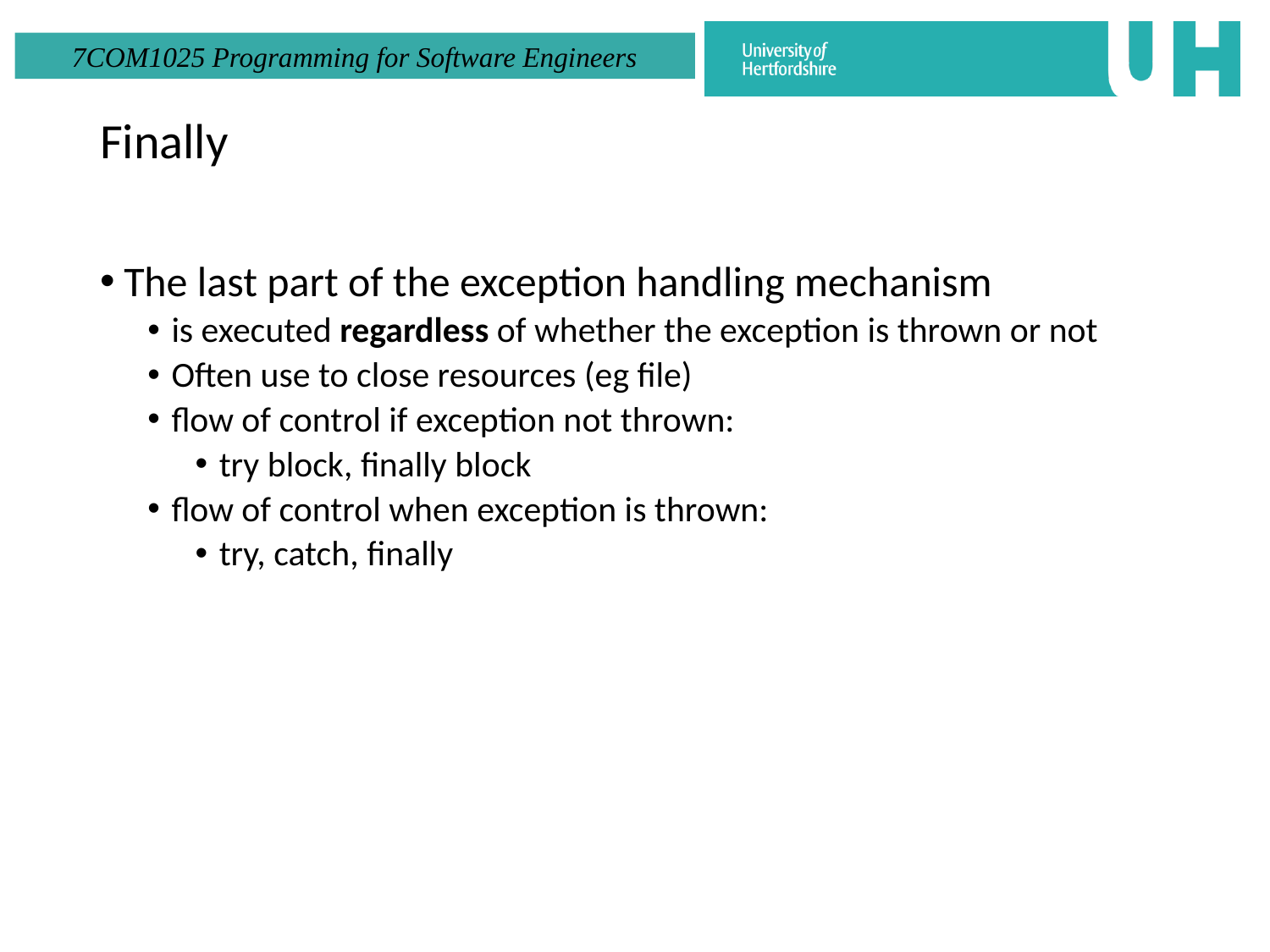

# Finally
The last part of the exception handling mechanism
is executed regardless of whether the exception is thrown or not
Often use to close resources (eg file)
flow of control if exception not thrown:
try block, finally block
flow of control when exception is thrown:
try, catch, finally